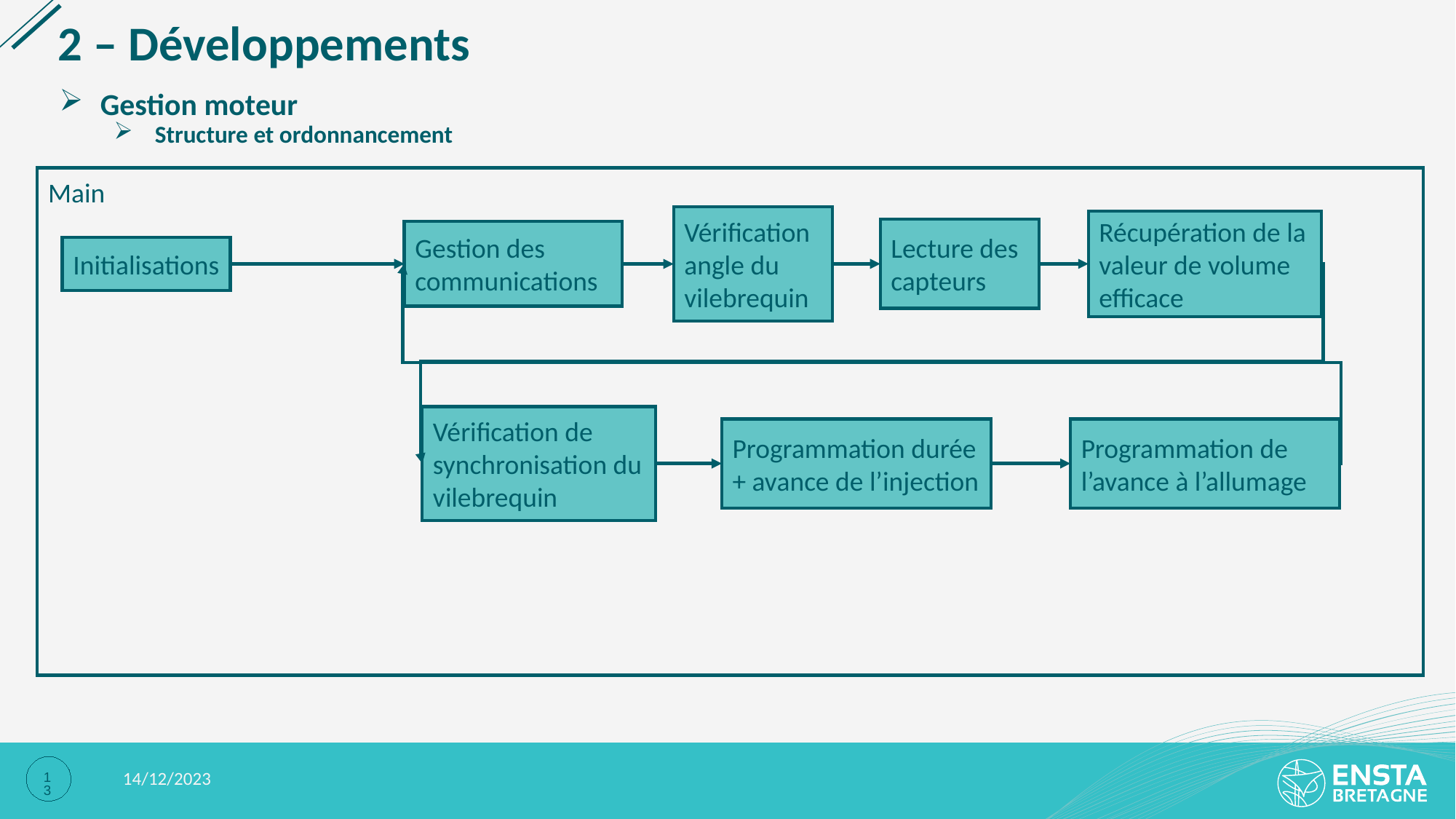

# 2 – Développements
Gestion moteur
Structure et ordonnancement
Main

Vérification angle du vilebrequin
Récupération de la valeur de volume efficace
Lecture des capteurs
Gestion des communications
Initialisations
Vérification de synchronisation du vilebrequin
Programmation durée + avance de l’injection
Programmation de l’avance à l’allumage
13
14/12/2023